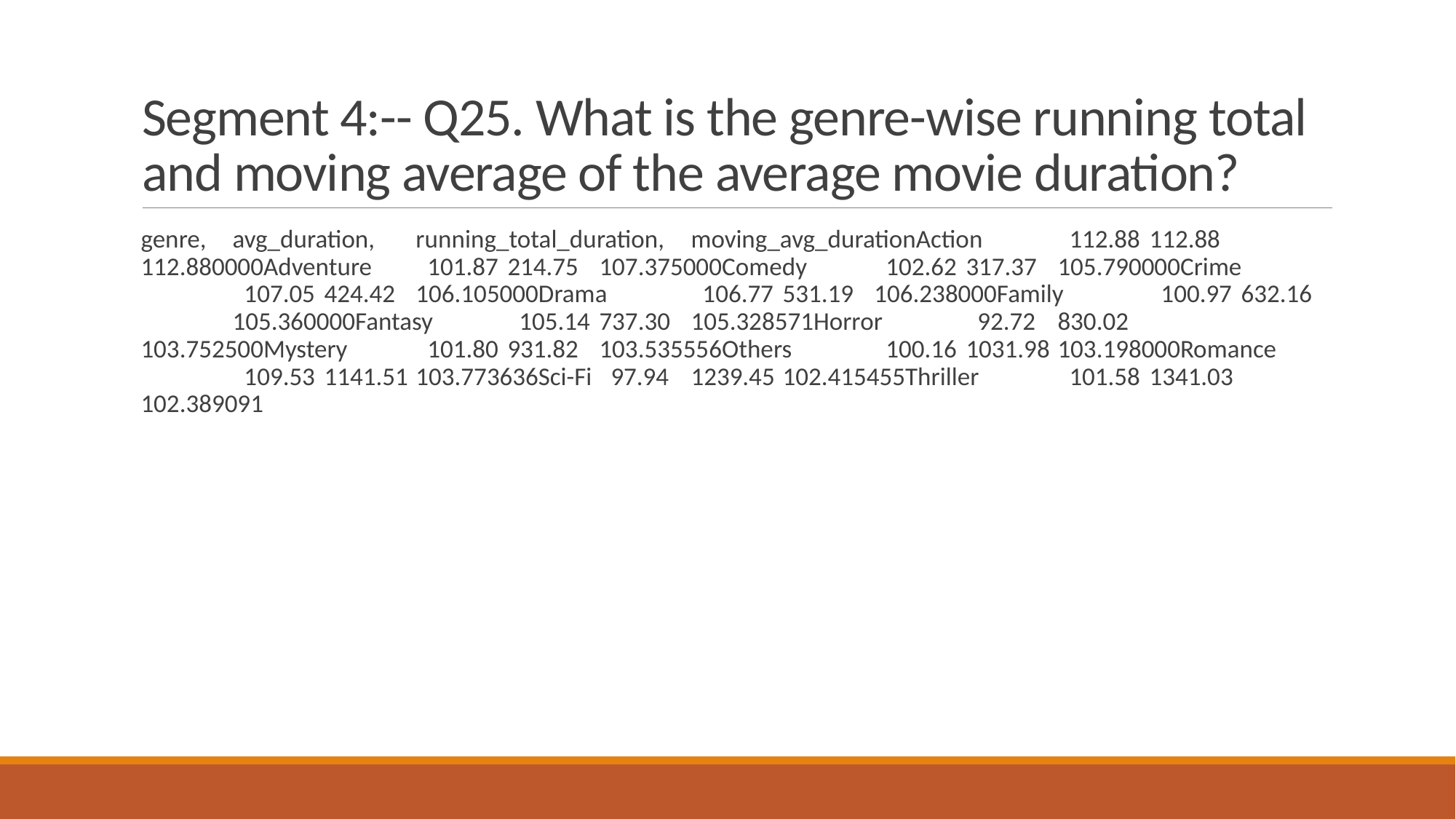

# Segment 4:-- Q25. What is the genre-wise running total and moving average of the average movie duration?
genre, 			avg_duration, 	running_total_duration, 	moving_avg_durationAction			  112.88			112.88						112.880000Adventure		  101.87			214.75						107.375000Comedy			  102.62			317.37						105.790000Crime			  107.05			424.42						106.105000Drama			  106.77			531.19						106.238000Family			  100.97			632.16						105.360000Fantasy			  105.14			737.30						105.328571Horror			  92.72				830.02						103.752500Mystery			  101.80			931.82						103.535556Others			  100.16			1031.98						103.198000Romance			  109.53			1141.51						103.773636Sci-Fi			  97.94				1239.45						102.415455Thriller		  101.58			1341.03						102.389091